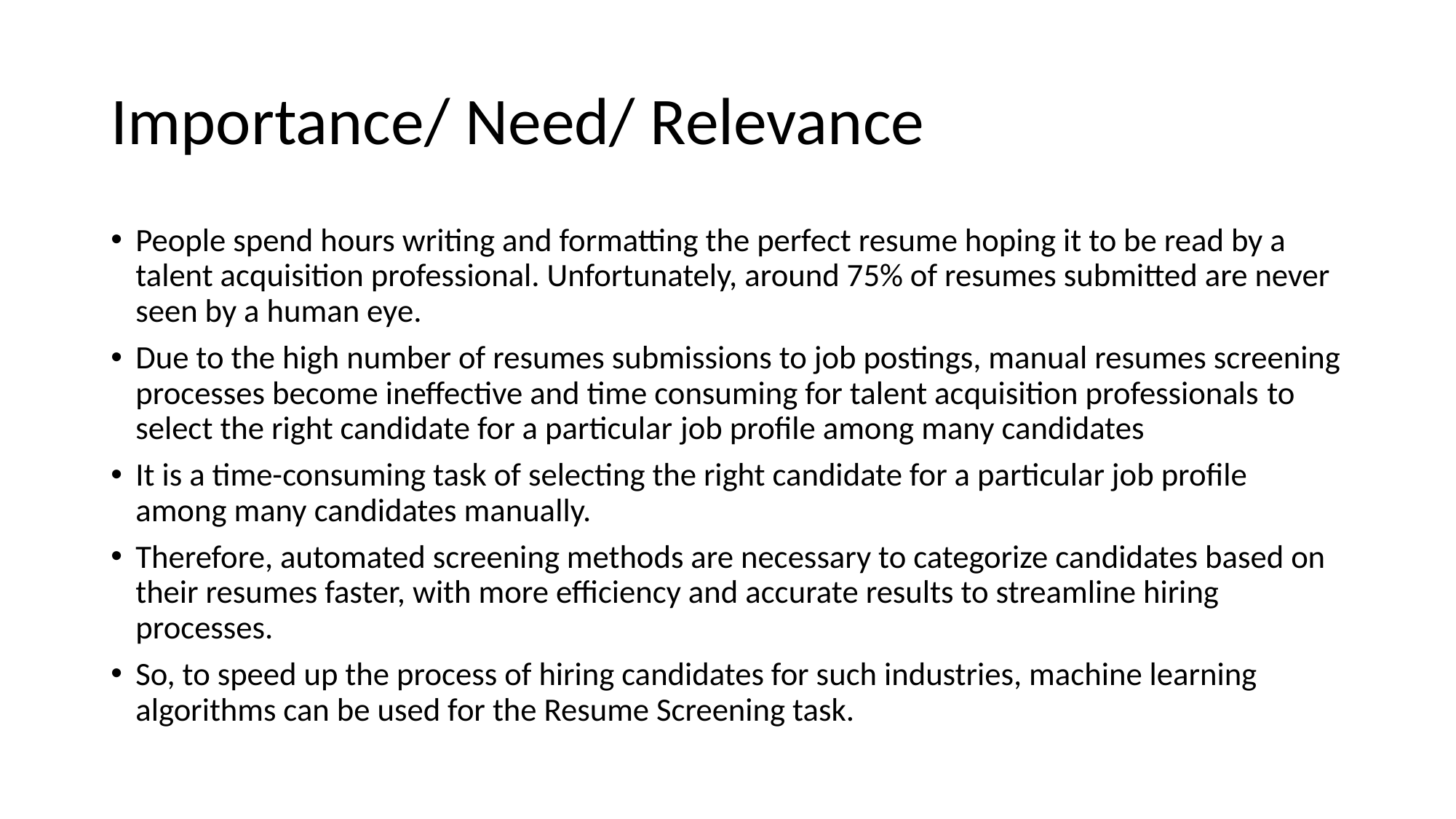

# Importance/ Need/ Relevance
People spend hours writing and formatting the perfect resume hoping it to be read by a talent acquisition professional. Unfortunately, around 75% of resumes submitted are never seen by a human eye.
Due to the high number of resumes submissions to job postings, manual resumes screening processes become ineffective and time consuming for talent acquisition professionals to select the right candidate for a particular job profile among many candidates
It is a time-consuming task of selecting the right candidate for a particular job profile among many candidates manually.
Therefore, automated screening methods are necessary to categorize candidates based on their resumes faster, with more efficiency and accurate results to streamline hiring processes.
So, to speed up the process of hiring candidates for such industries, machine learning algorithms can be used for the Resume Screening task.